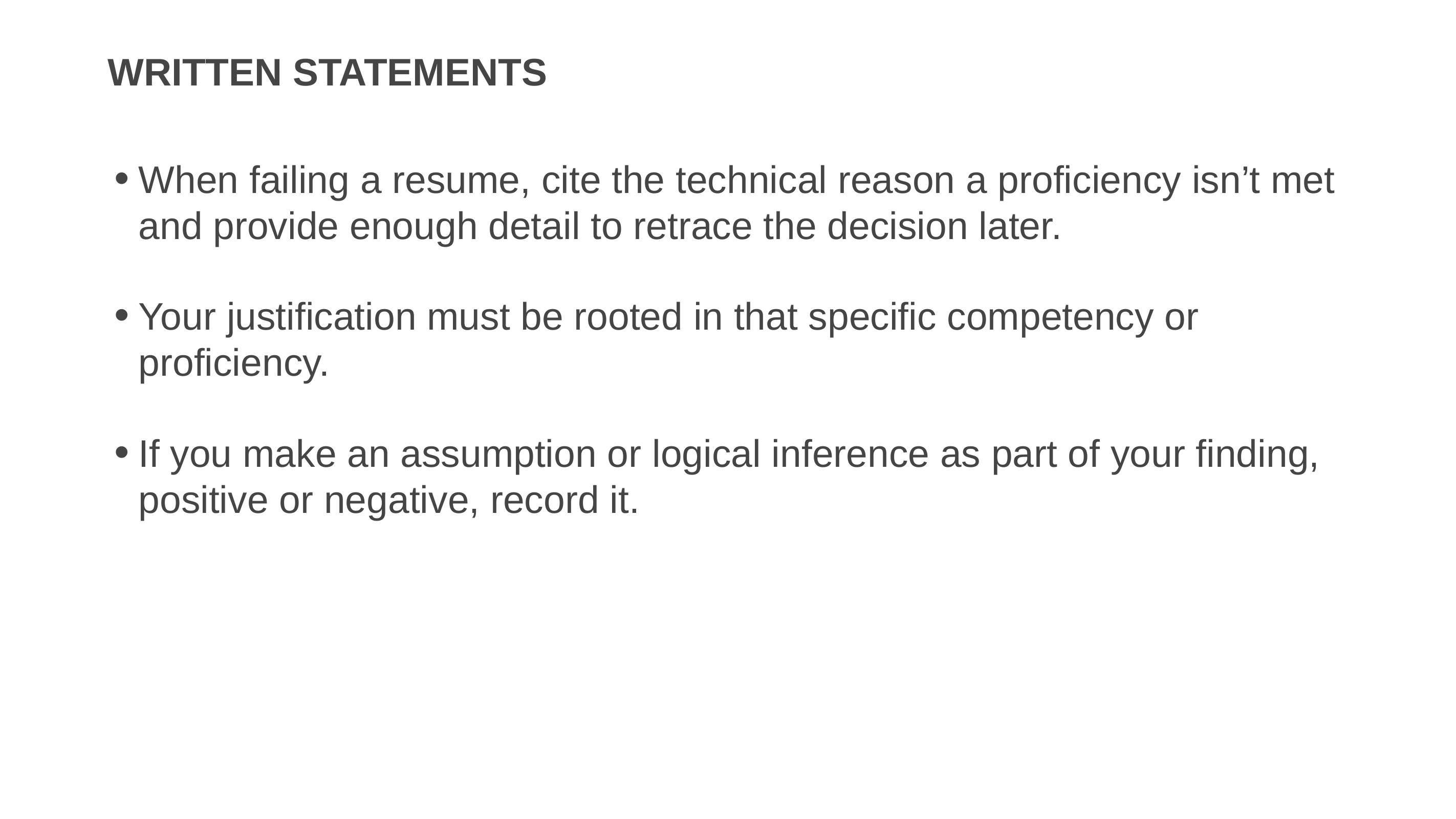

# Written statements
When failing a resume, cite the technical reason a proficiency isn’t met and provide enough detail to retrace the decision later.
Your justification must be rooted in that specific competency or proficiency.
If you make an assumption or logical inference as part of your finding, positive or negative, record it.